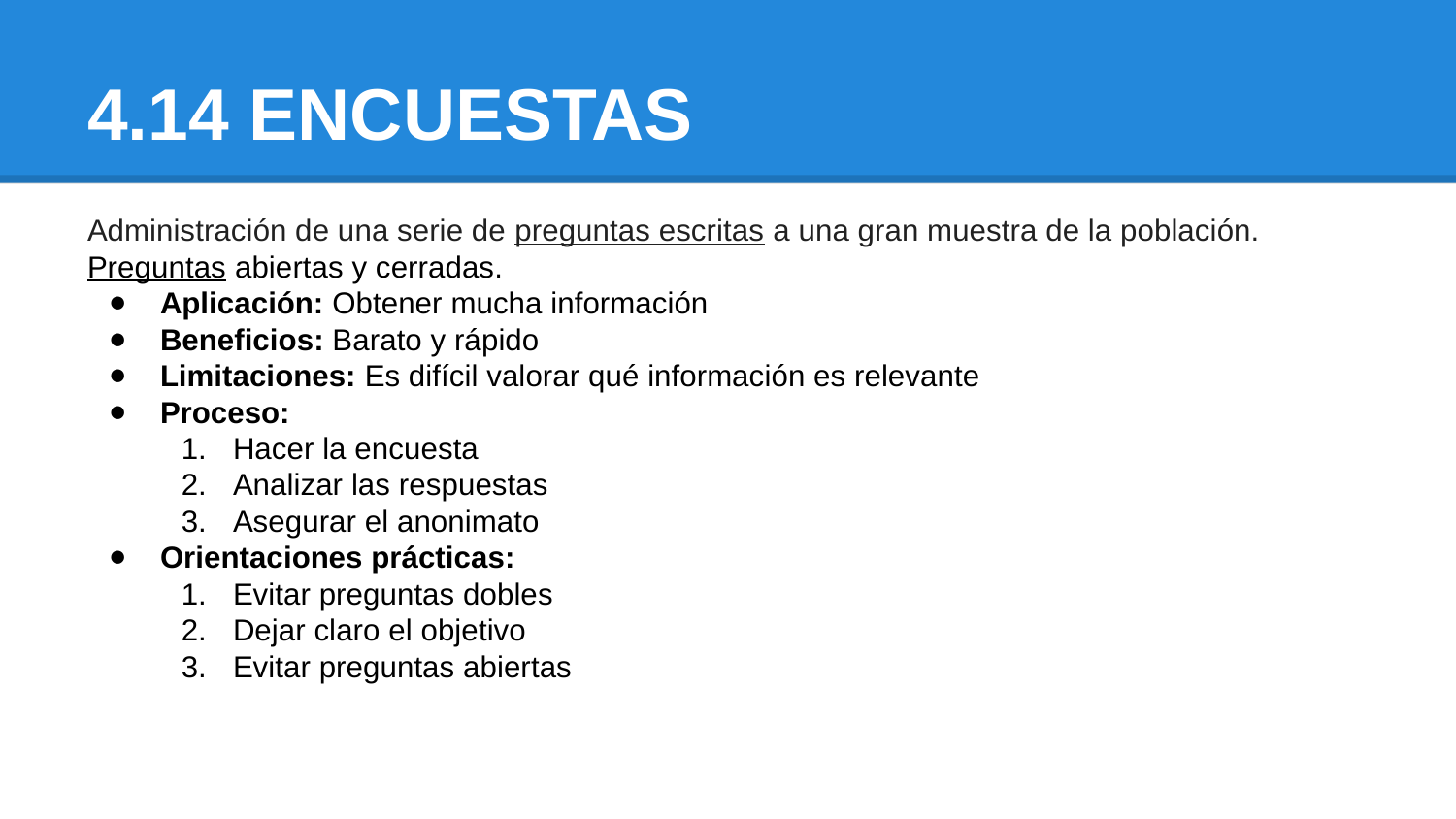

# 4.14 ENCUESTAS
Administración de una serie de preguntas escritas a una gran muestra de la población.
Preguntas abiertas y cerradas.
Aplicación: Obtener mucha información
Beneficios: Barato y rápido
Limitaciones: Es difícil valorar qué información es relevante
Proceso:
Hacer la encuesta
Analizar las respuestas
Asegurar el anonimato
Orientaciones prácticas:
Evitar preguntas dobles
Dejar claro el objetivo
Evitar preguntas abiertas